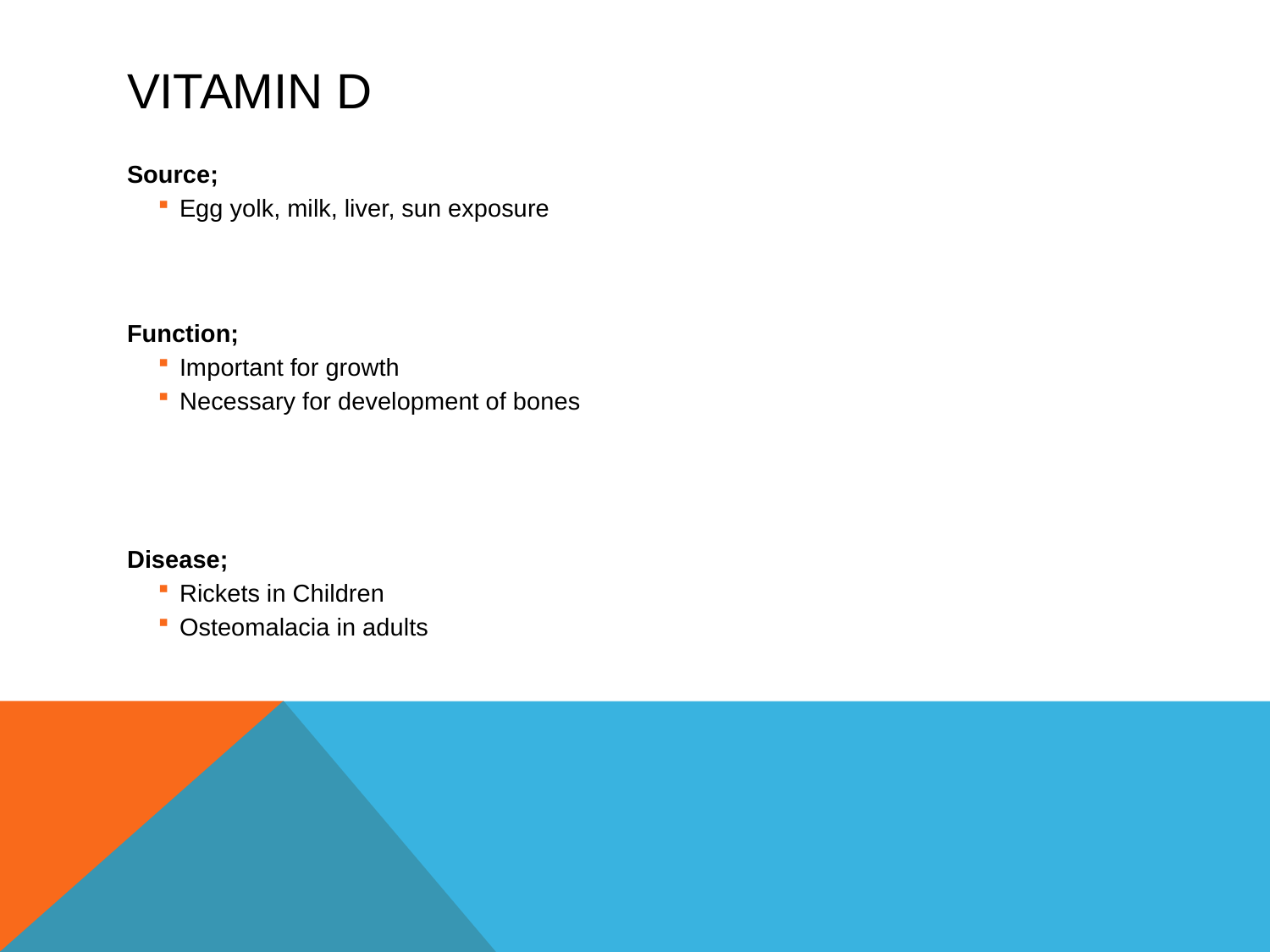

# Vitamin D
Source;
Egg yolk, milk, liver, sun exposure

Function;
Important for growth
Necessary for development of bones

Disease;
Rickets in Children
Osteomalacia in adults